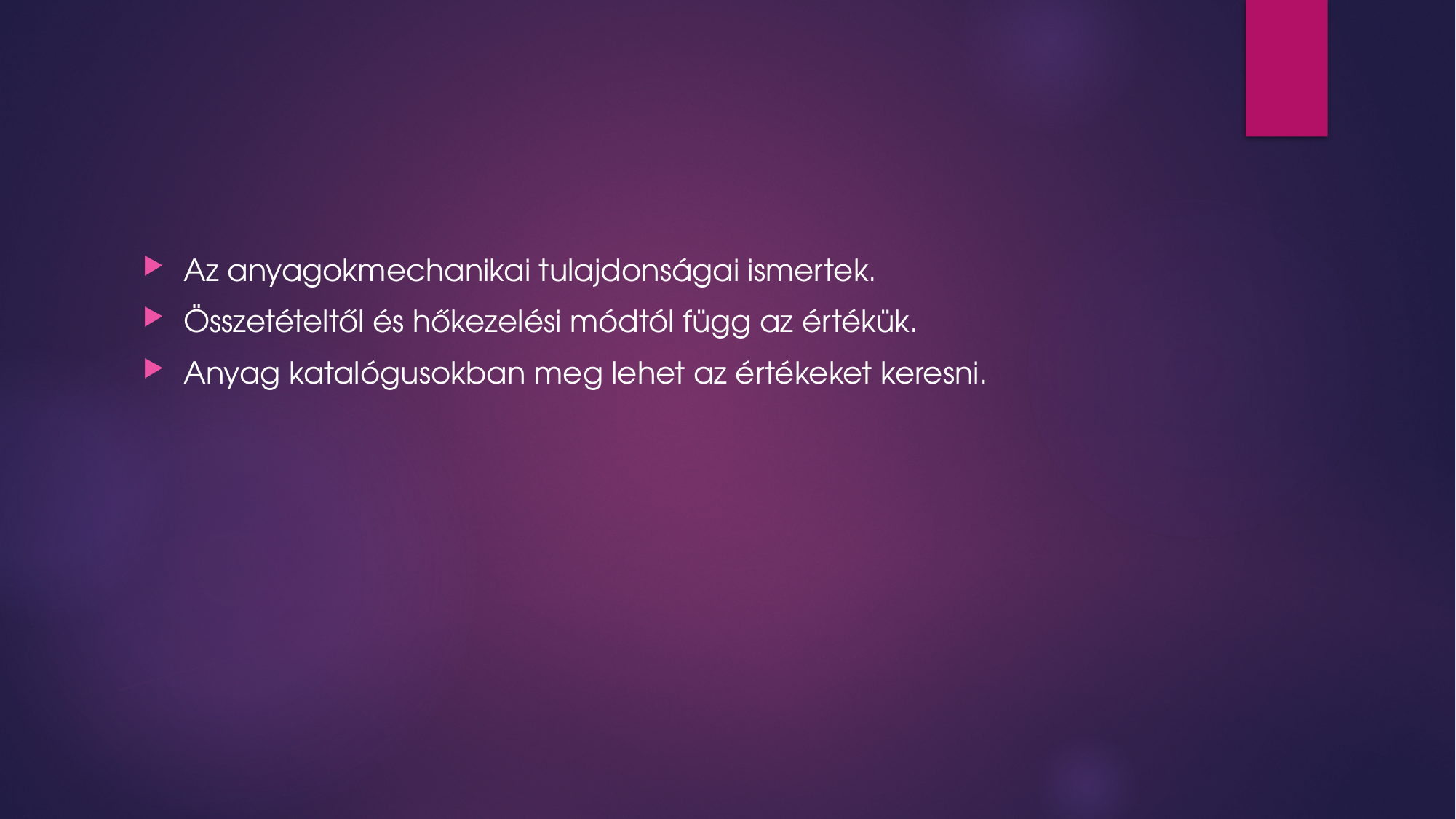

#
Az anyagokmechanikai tulajdonságai ismertek.
Összetételtől és hőkezelési módtól függ az értékük.
Anyag katalógusokban meg lehet az értékeket keresni.